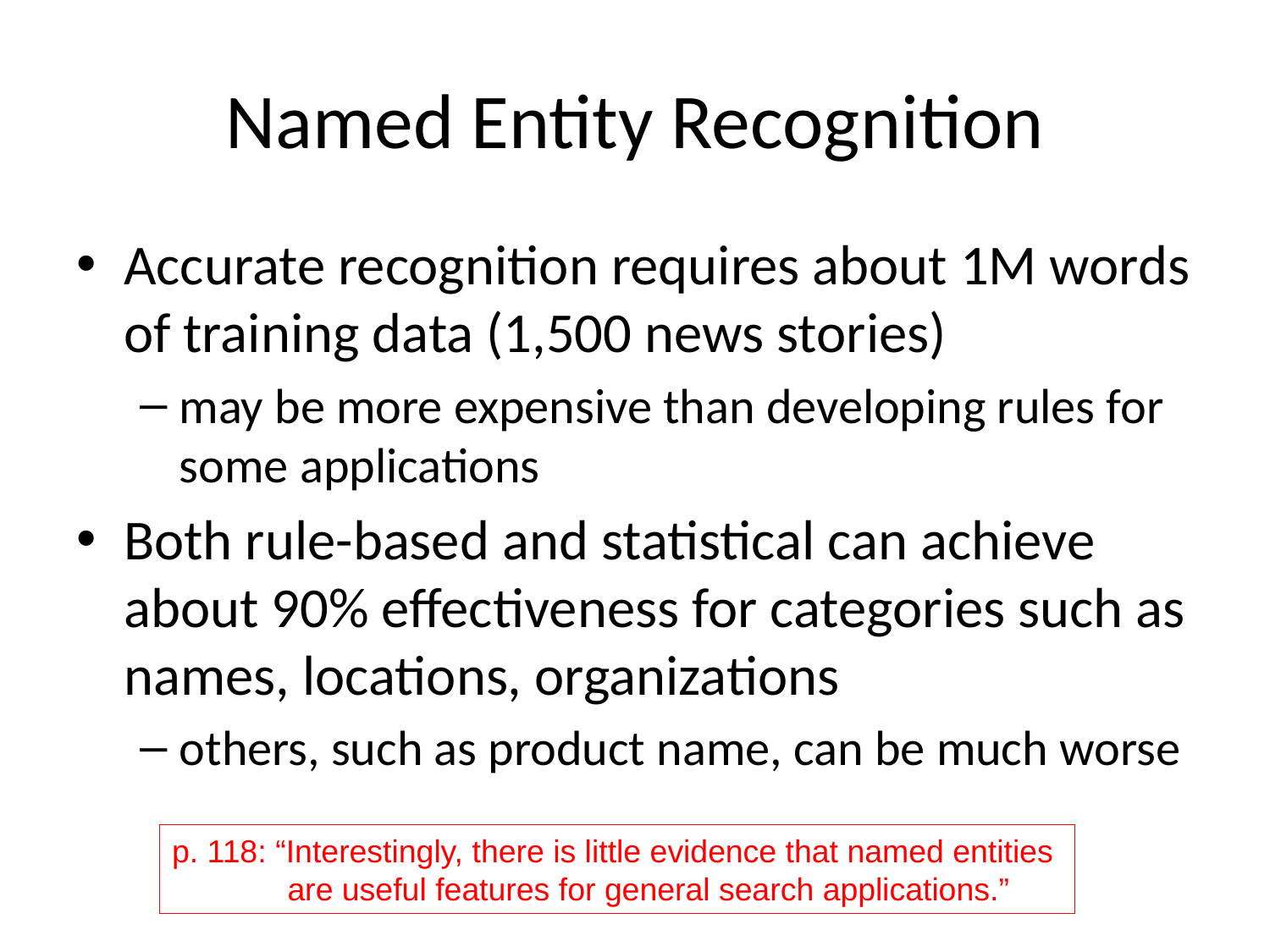

# Named Entity Recognition
Accurate recognition requires about 1M words of training data (1,500 news stories)
may be more expensive than developing rules for some applications
Both rule-based and statistical can achieve about 90% effectiveness for categories such as names, locations, organizations
others, such as product name, can be much worse
p. 118: “Interestingly, there is little evidence that named entities
             are useful features for general search applications.”